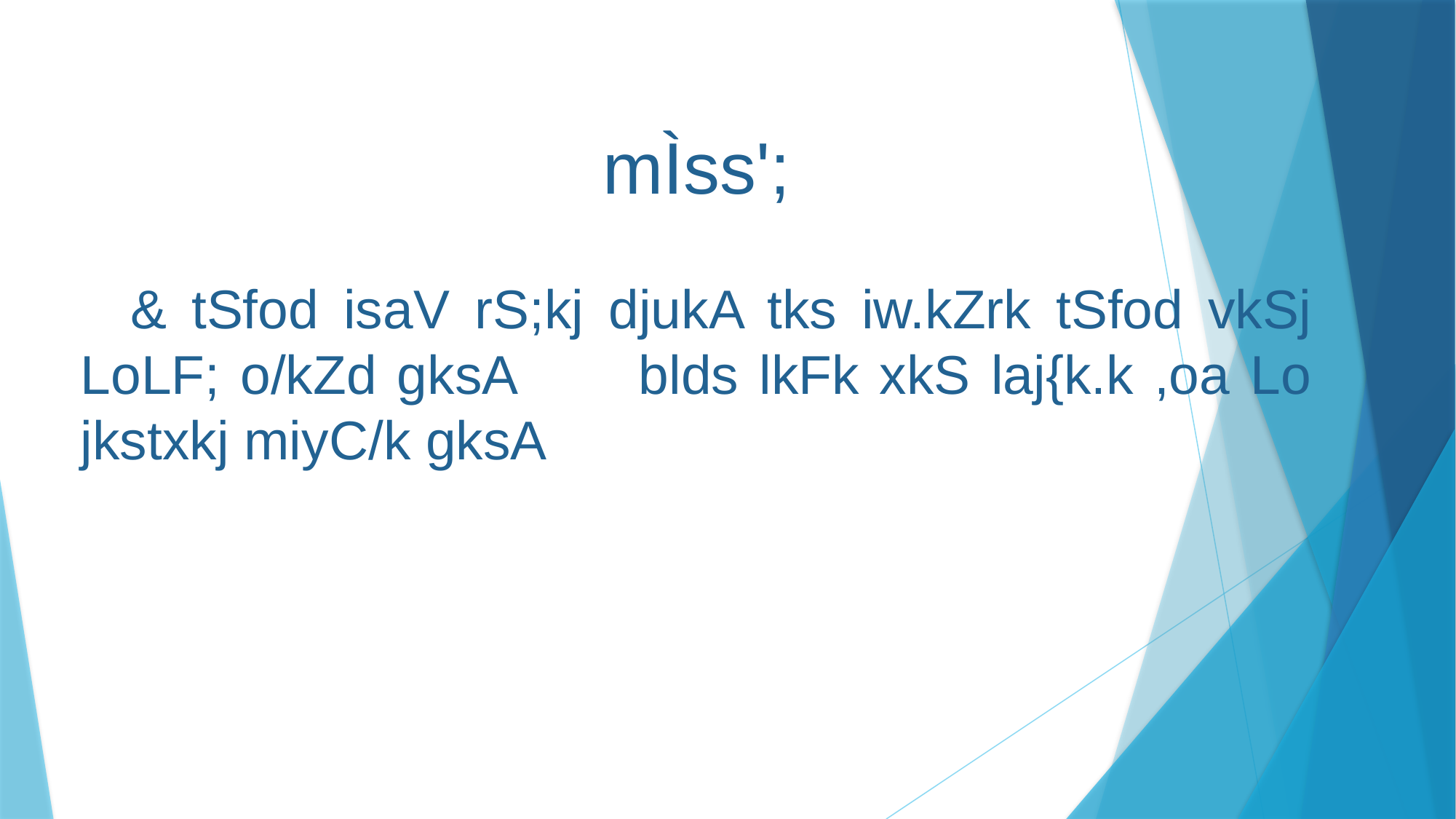

mÌss';

  & tSfod isaV rS;kj djukA tks iw.kZrk tSfod vkSj LoLF; o/kZd gksA      blds lkFk xkS laj{k.k ,oa Lo jkstxkj miyC/k gksA